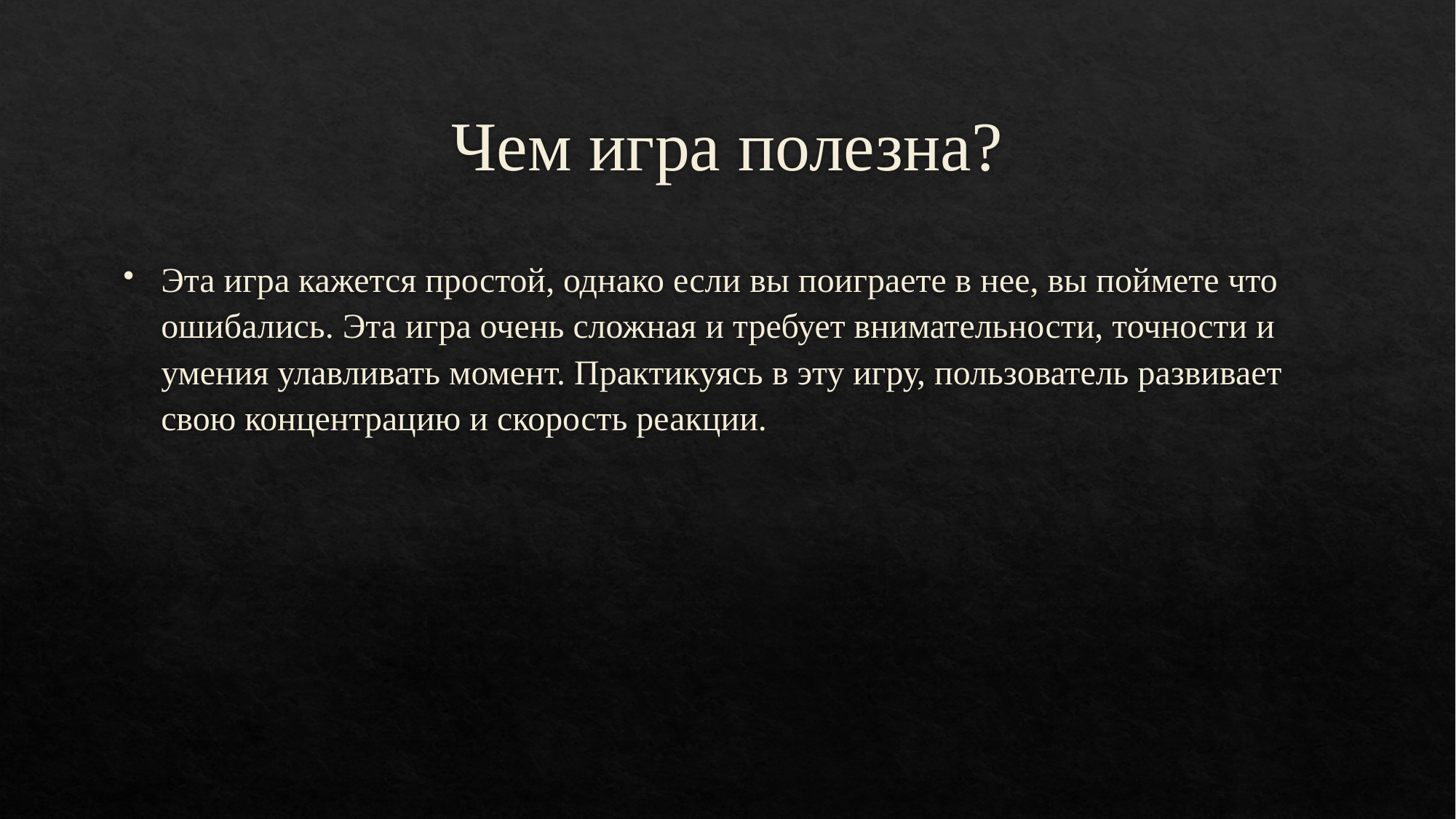

# Чем игра полезна?
Эта игра кажется простой, однако если вы поиграете в нее, вы поймете что ошибались. Эта игра очень сложная и требует внимательности, точности и умения улавливать момент. Практикуясь в эту игру, пользователь развивает свою концентрацию и скорость реакции.